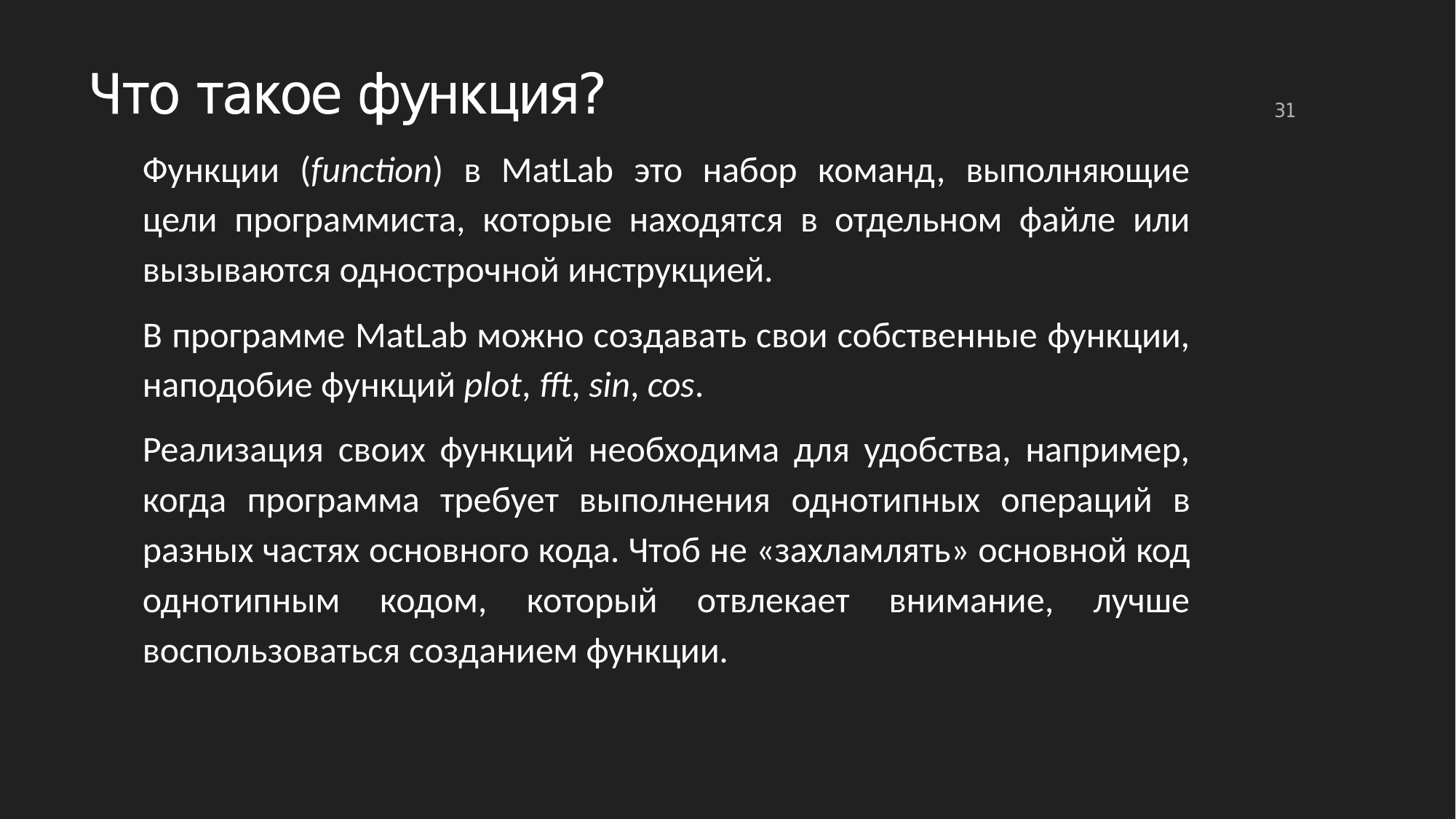

# Что такое функция?
31
Функции  (function)  в  MatLab  это  набор  команд,  выполняющие цели программиста, которые находятся в отдельном файле или вызываются однострочной инструкцией.
В программе MatLab можно создавать свои собственные функции, наподобие функций plot, fft, sin, cos.
Реализация своих функций необходима для удобства, например, когда  программа  требует  выполнения  однотипных  операций  в разных частях основного кода. Чтоб не «захламлять» основной код однотипным   кодом,   который   отвлекает   внимание,   лучше воспользоваться созданием функции.